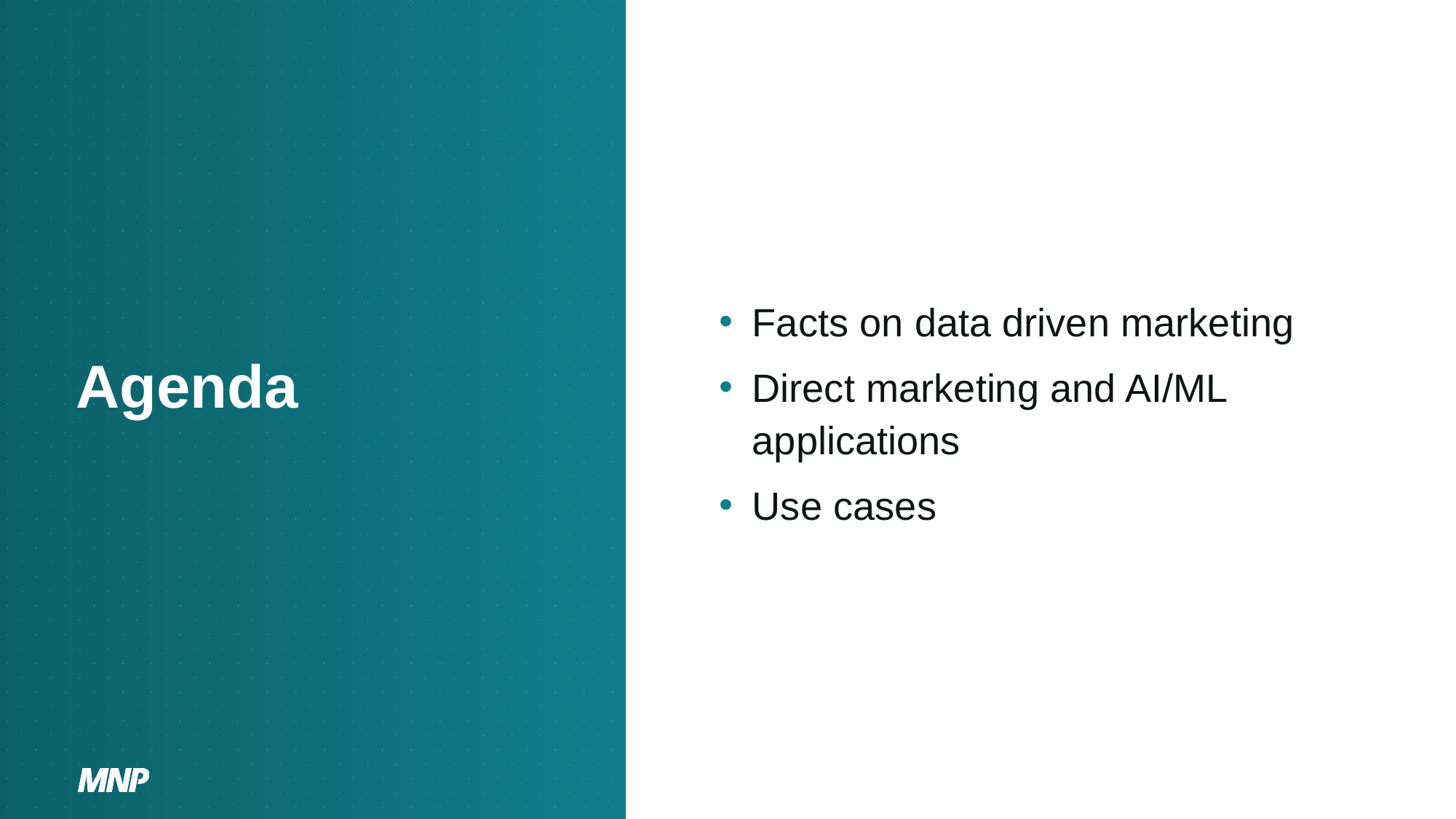

Facts on data driven marketing
Direct marketing and AI/ML applications
Use cases
# Agenda